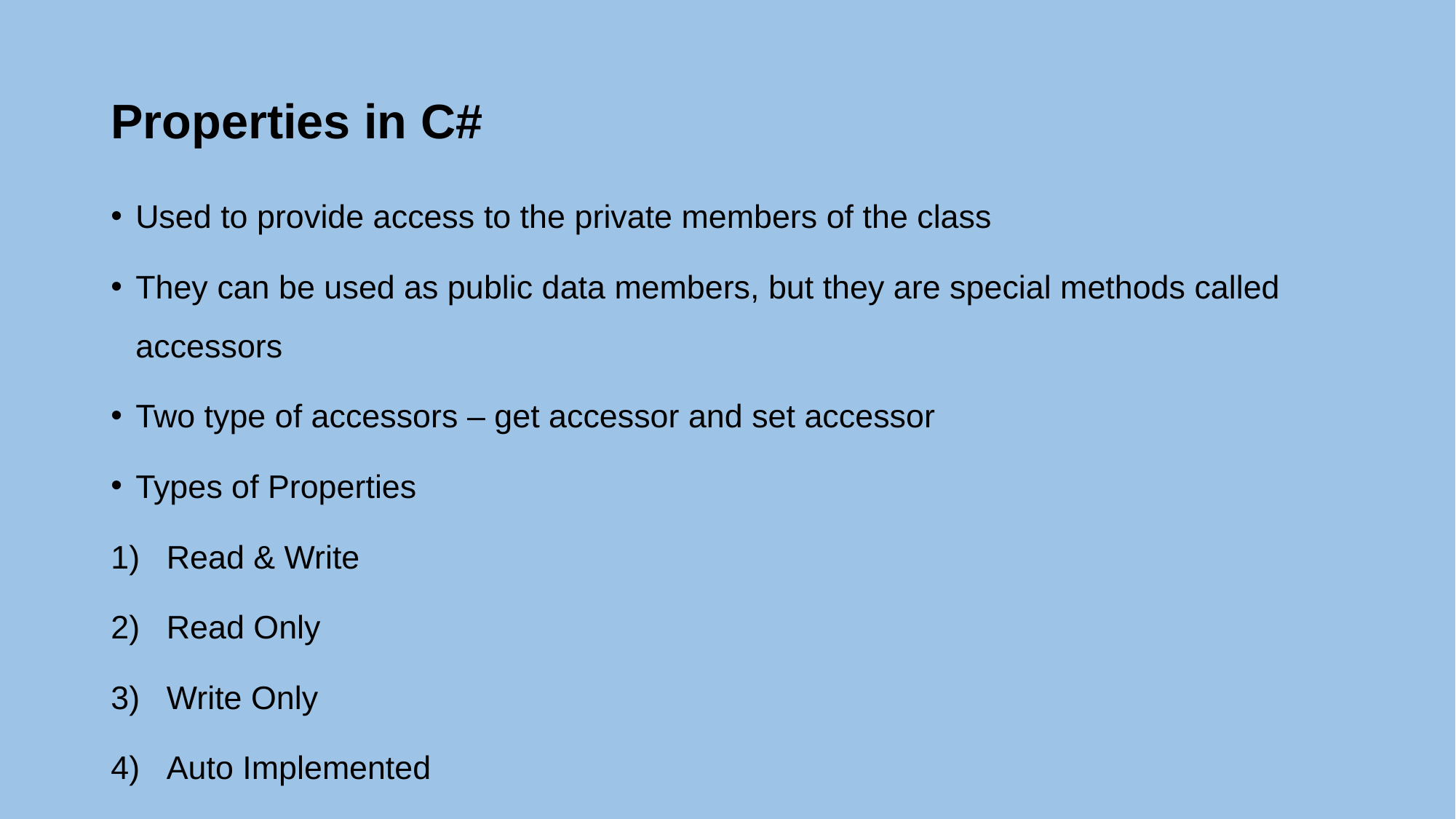

# Properties in C#
Used to provide access to the private members of the class
They can be used as public data members, but they are special methods called accessors
Two type of accessors – get accessor and set accessor
Types of Properties
Read & Write
Read Only
Write Only
Auto Implemented